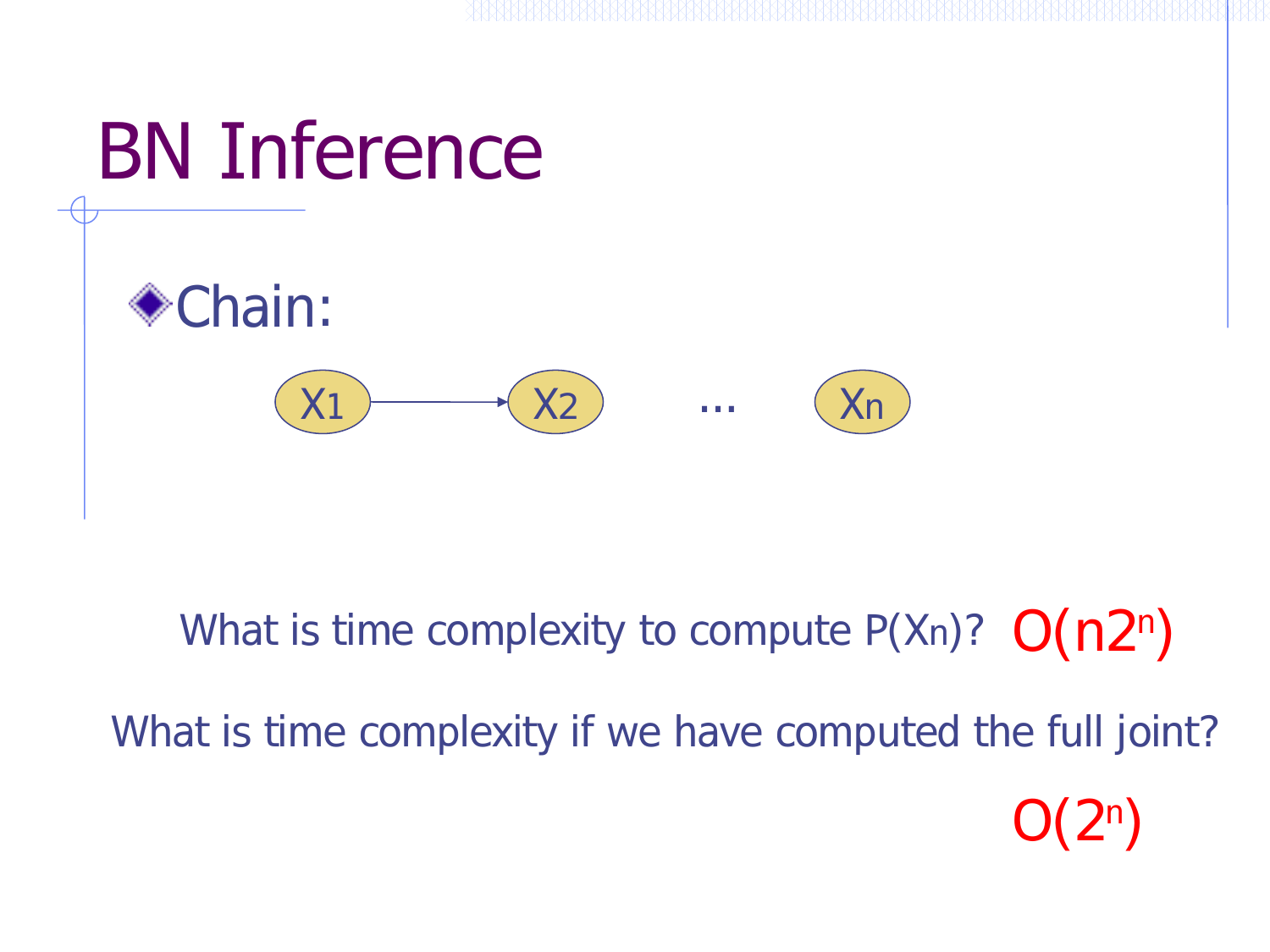

# BN Inference
Chain:
…
X1
X2
Xn

O(n2n)
What is time complexity to compute P(Xn)?
What is time complexity if we have computed the full joint?
O(2n)